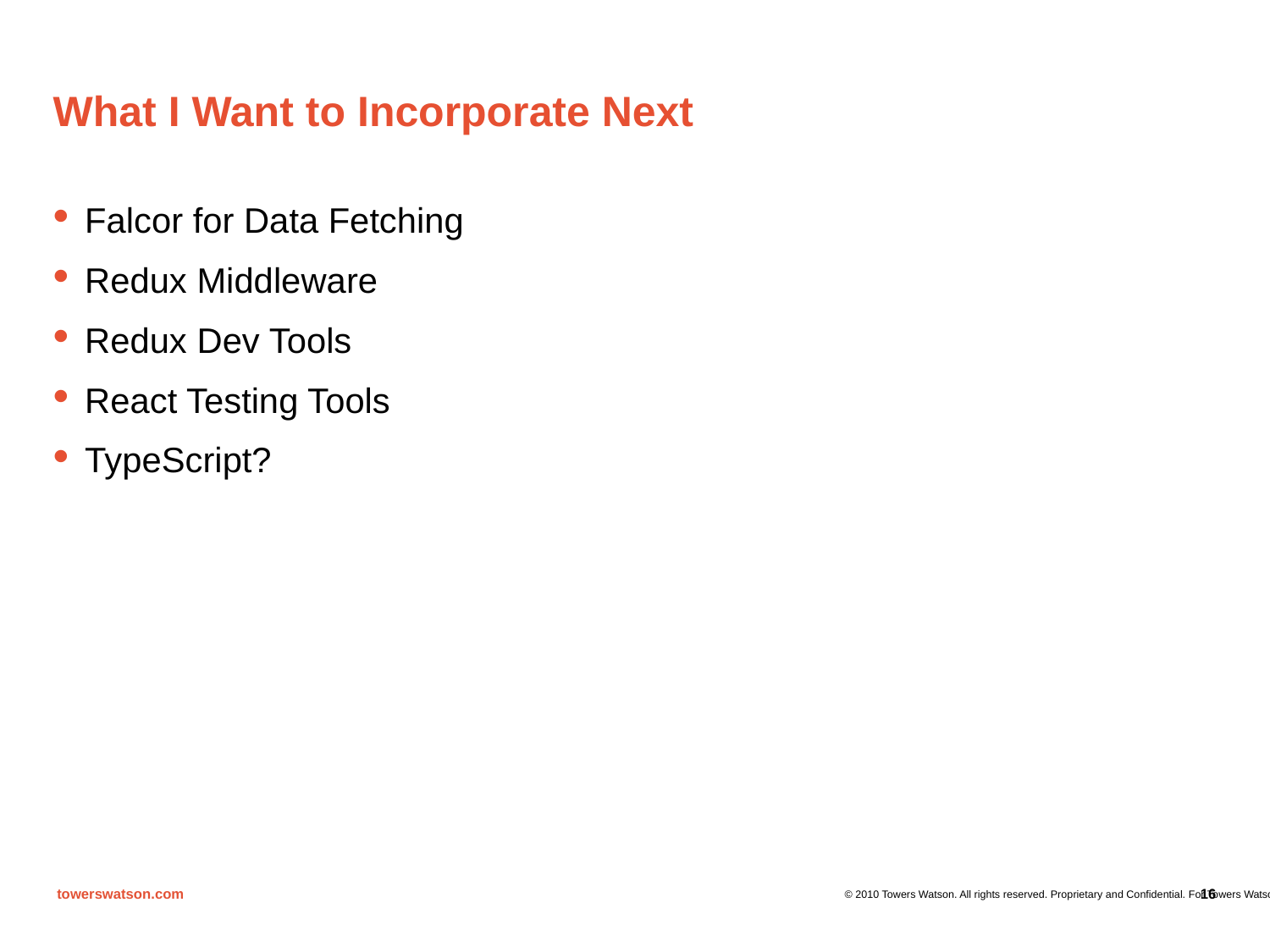

# What I Want to Incorporate Next
Falcor for Data Fetching
Redux Middleware
Redux Dev Tools
React Testing Tools
TypeScript?

16